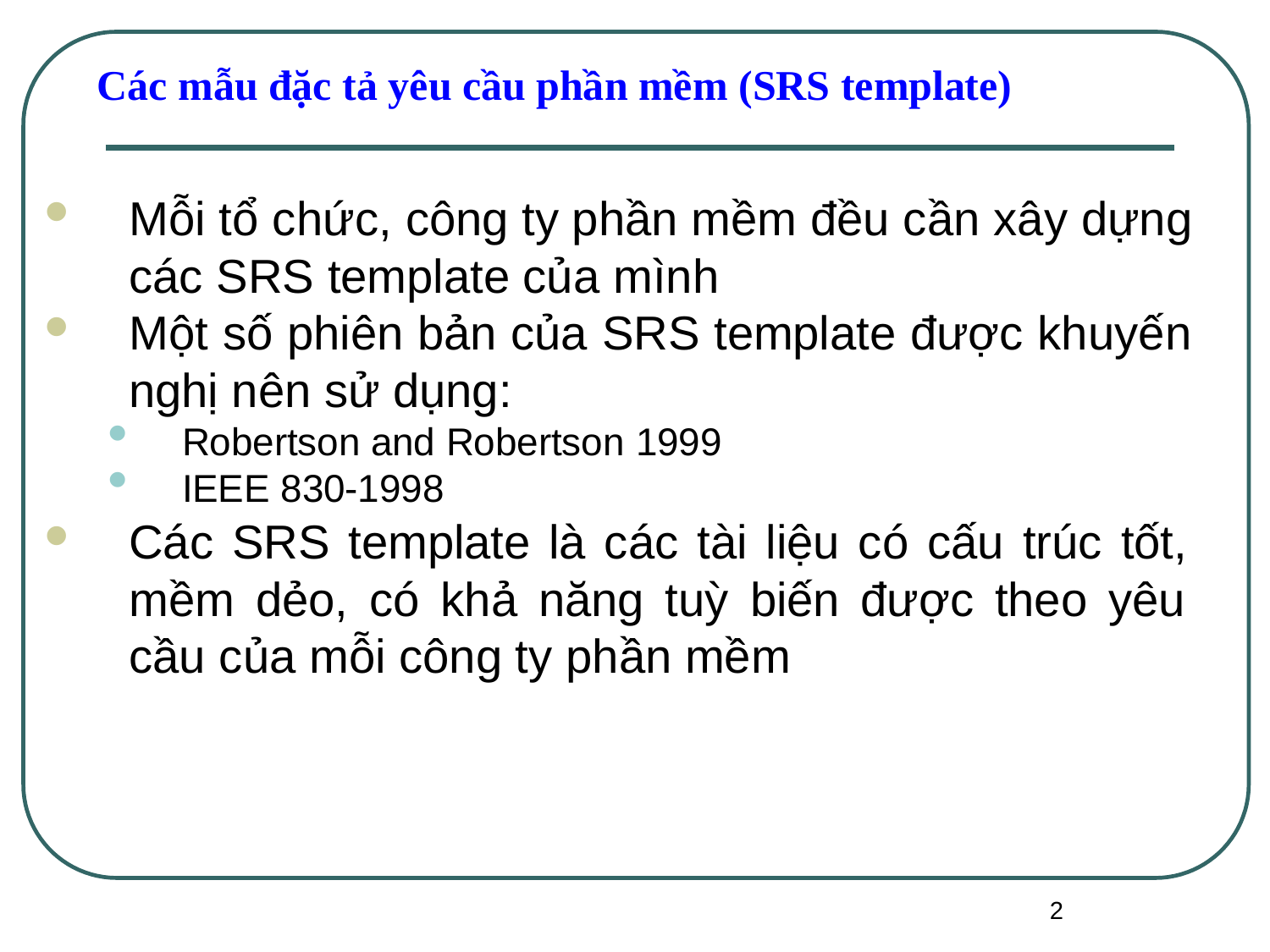

Các mẫu đặc tả yêu cầu phần mềm (SRS template)

Mỗi tổ chức, công ty phần mềm đều cần xây dựng  các SRS template của mình
Một số phiên bản của SRS template được khuyến  nghị nên sử dụng:
Robertson and Robertson 1999
IEEE 830-1998
Các SRS template là các tài liệu có cấu trúc tốt,  mềm dẻo, có khả năng tuỳ biến được theo yêu  cầu của mỗi công ty phần mềm
2